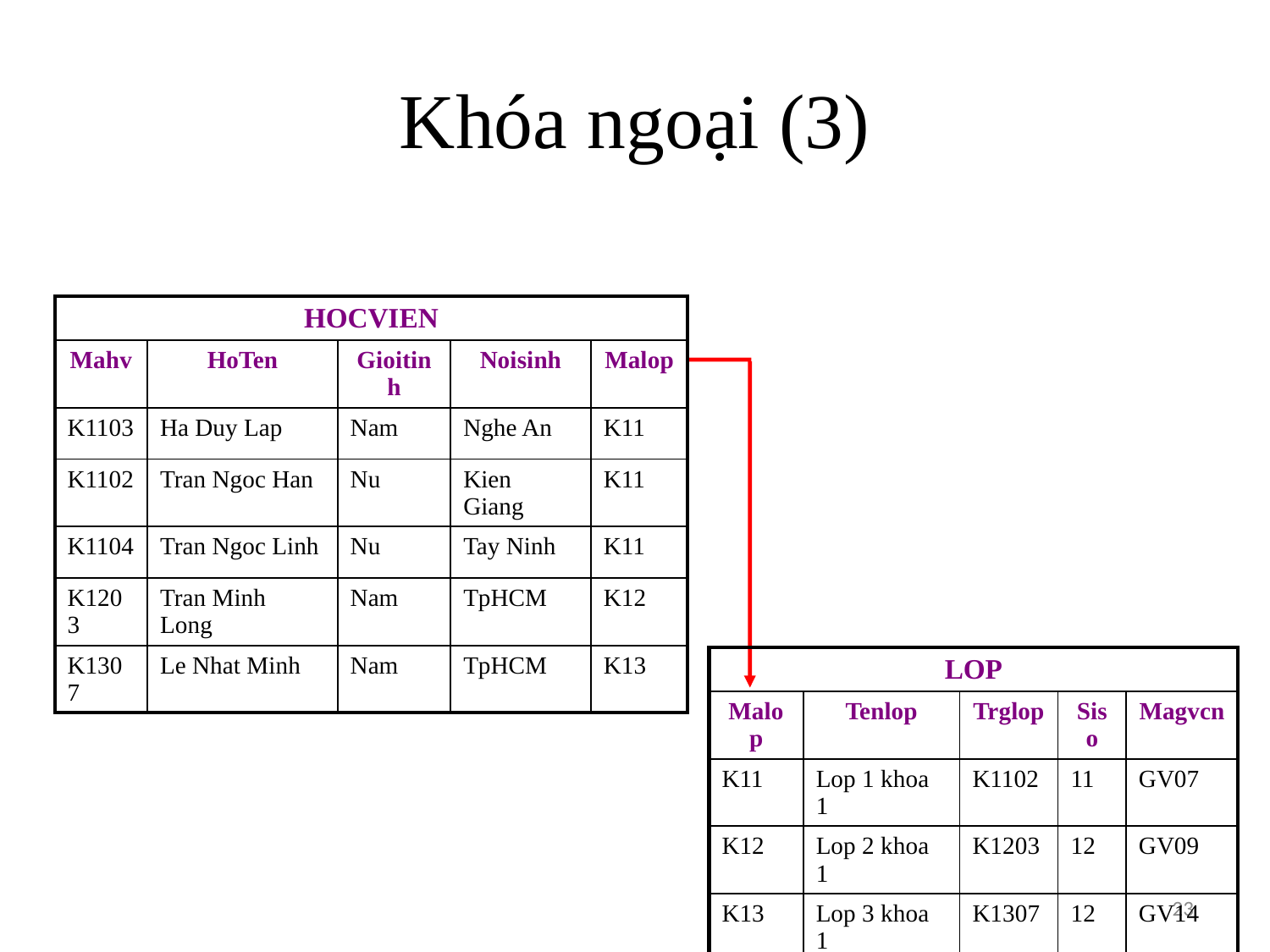

# Khóa ngoại (3)

| HOCVIEN |  |  |  |  |
| --- | --- | --- | --- | --- |
| Mahv | HoTen | Gioitinh | Noisinh | Malop |
| K1103 | Ha Duy Lap | Nam | Nghe An | K11 |
| K1102 | Tran Ngoc Han | Nu | Kien Giang | K11 |
| K1104 | Tran Ngoc Linh | Nu | Tay Ninh | K11 |
| K1203 | Tran Minh Long | Nam | TpHCM | K12 |
| K1307 | Le Nhat Minh | Nam | TpHCM | K13 |

| LOP |  |  |  |  |
| --- | --- | --- | --- | --- |
| Malop | Tenlop | Trglop | Siso | Magvcn |
| K11 | Lop 1 khoa 1 | K1102 | 11 | GV07 |
| K12 | Lop 2 khoa 1 | K1203 | 12 | GV09 |
| K13 | Lop 3 khoa 1 | K1307 | 12 | GV14 |
23